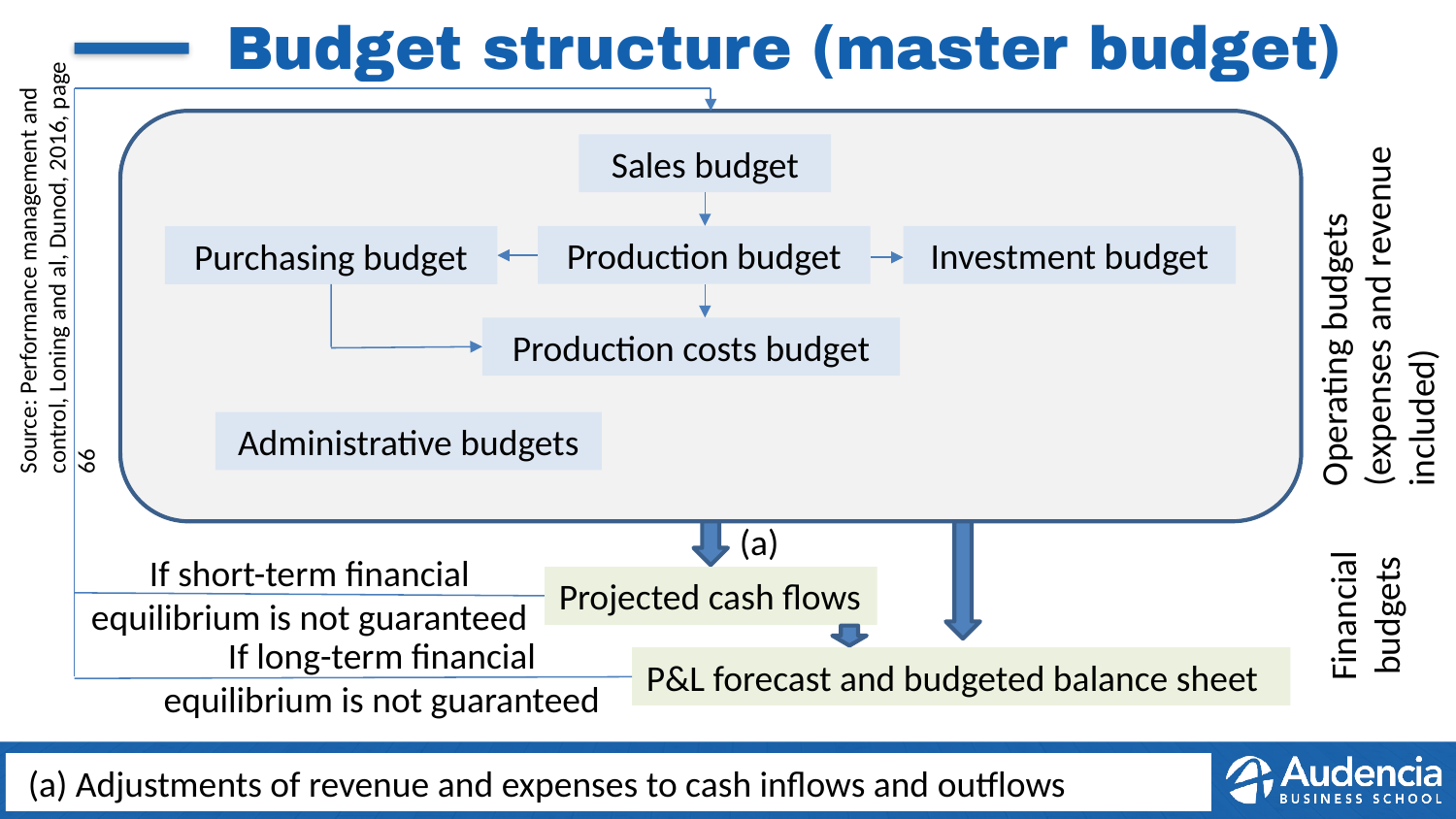

# Budget structure (master budget)

If short-term financial equilibrium is not guaranteed
Projected cash flows
If long-term financial equilibrium is not guaranteed

P&L forecast and budgeted balance sheet
Operating budgets (expenses and revenue included)
Financial budgets

Sales budget
Production budget
Investment budget
Purchasing budget
Production costs budget
Administrative budgets
Source: Performance management and control, Loning and al, Dunod, 2016, page 66
(a)
 (a) Adjustments of revenue and expenses to cash inflows and outflows
15